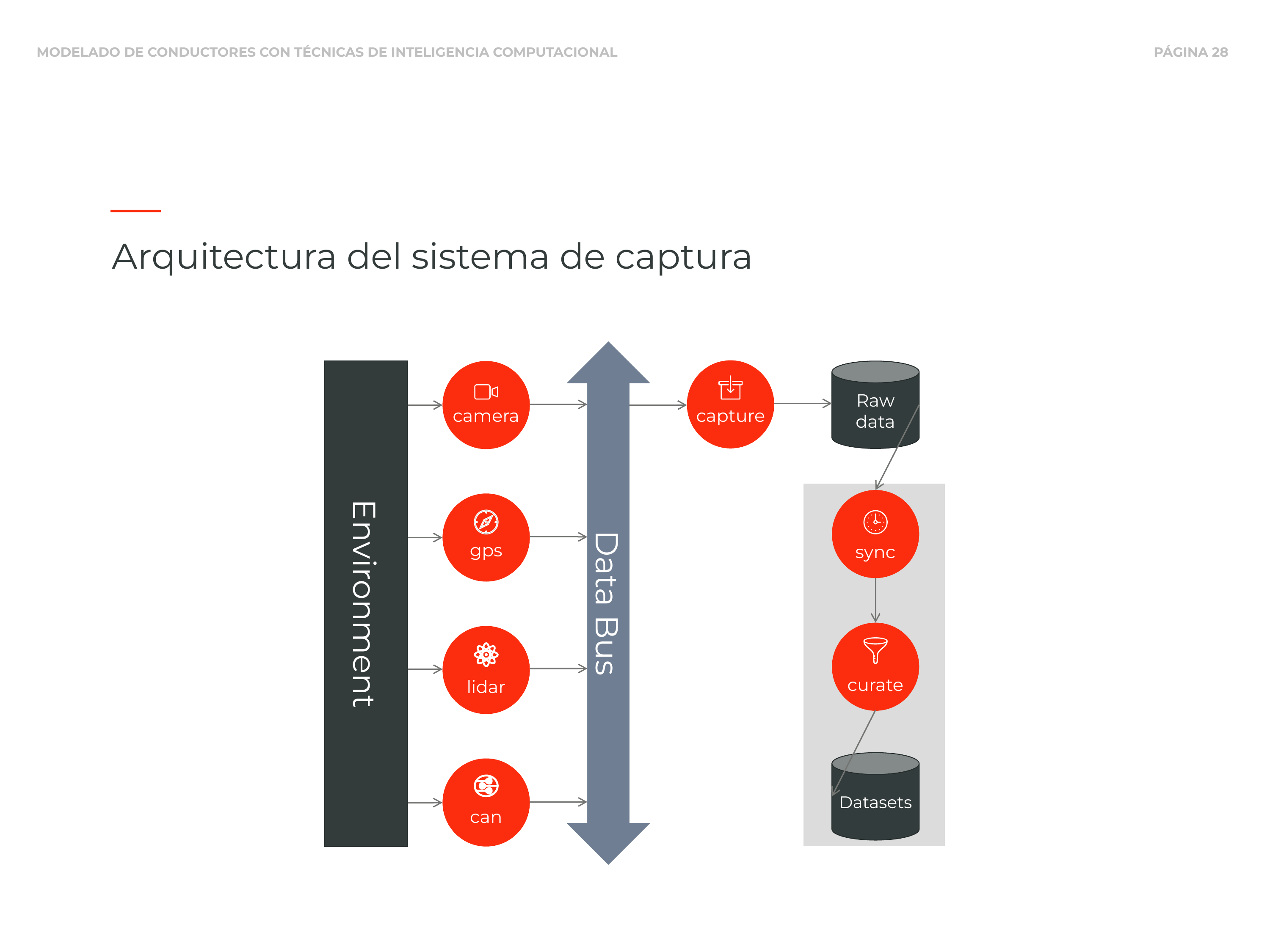

Arquitectura del sistema de captura

Raw data

camera
capture

gps
sync
Data Bus
Environment

curate
lidar
Datasets

can